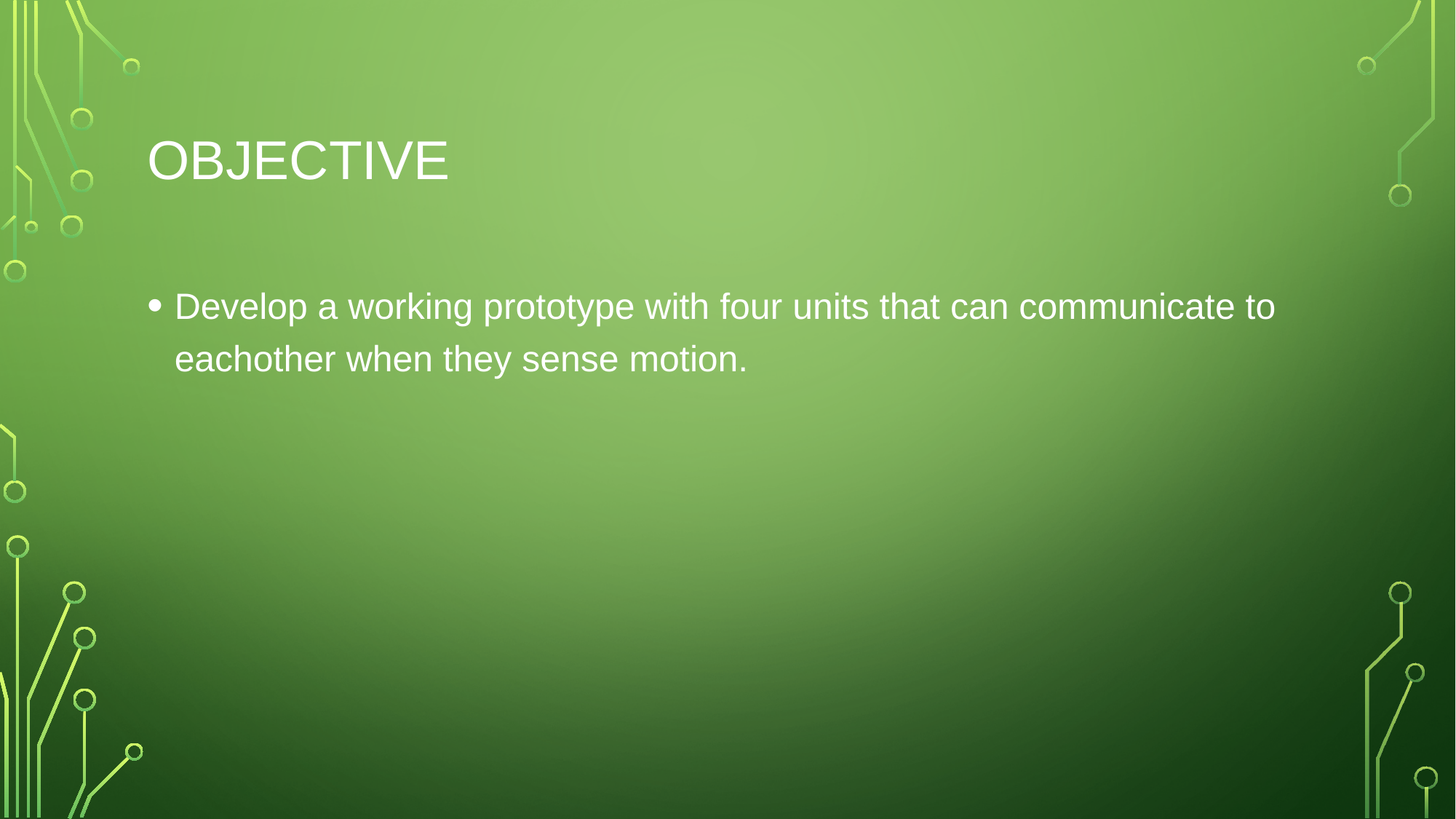

# Objective
Develop a working prototype with four units that can communicate to eachother when they sense motion.